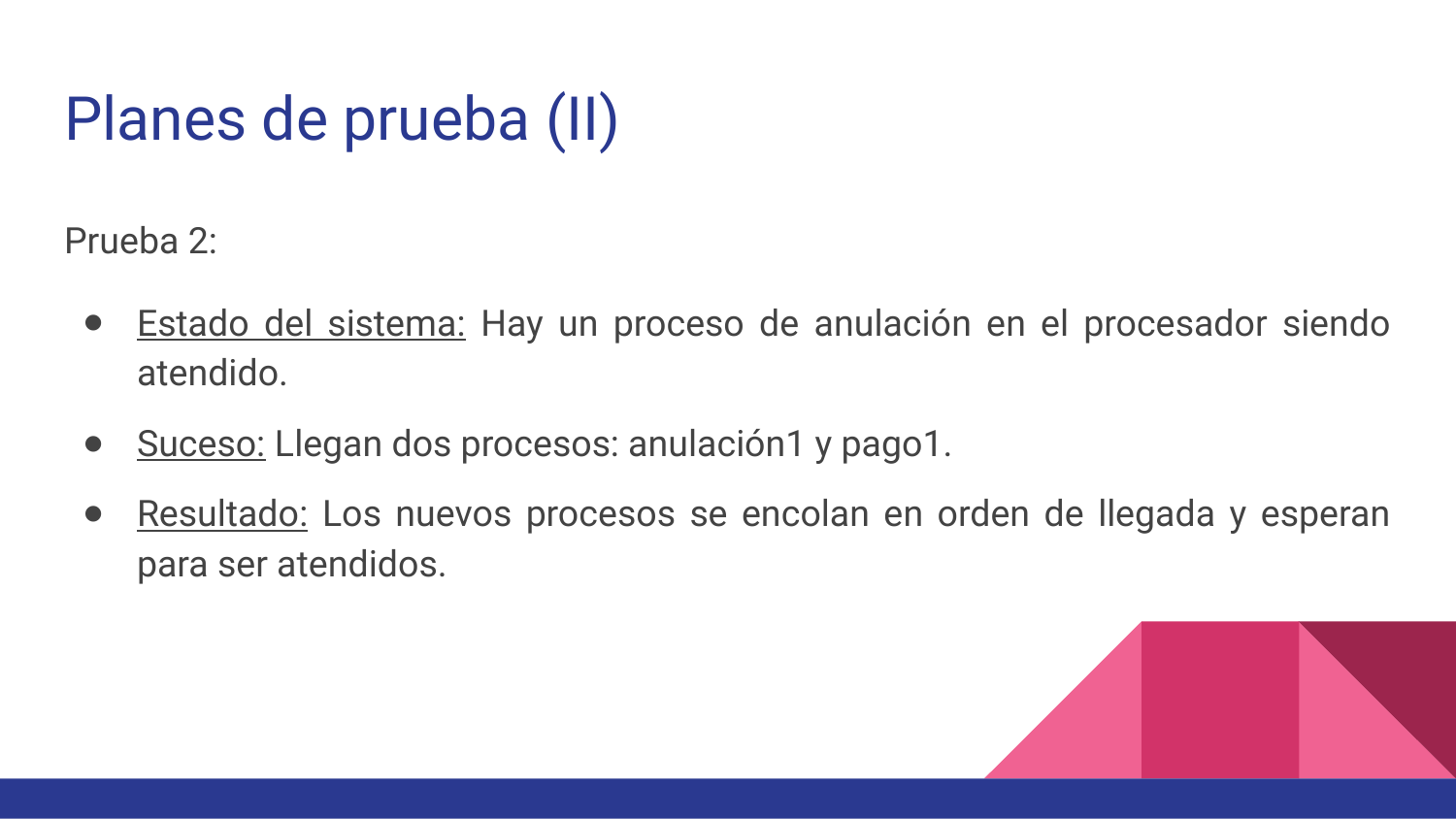

# Planes de prueba (II)
Prueba 2:
Estado del sistema: Hay un proceso de anulación en el procesador siendo atendido.
Suceso: Llegan dos procesos: anulación1 y pago1.
Resultado: Los nuevos procesos se encolan en orden de llegada y esperan para ser atendidos.